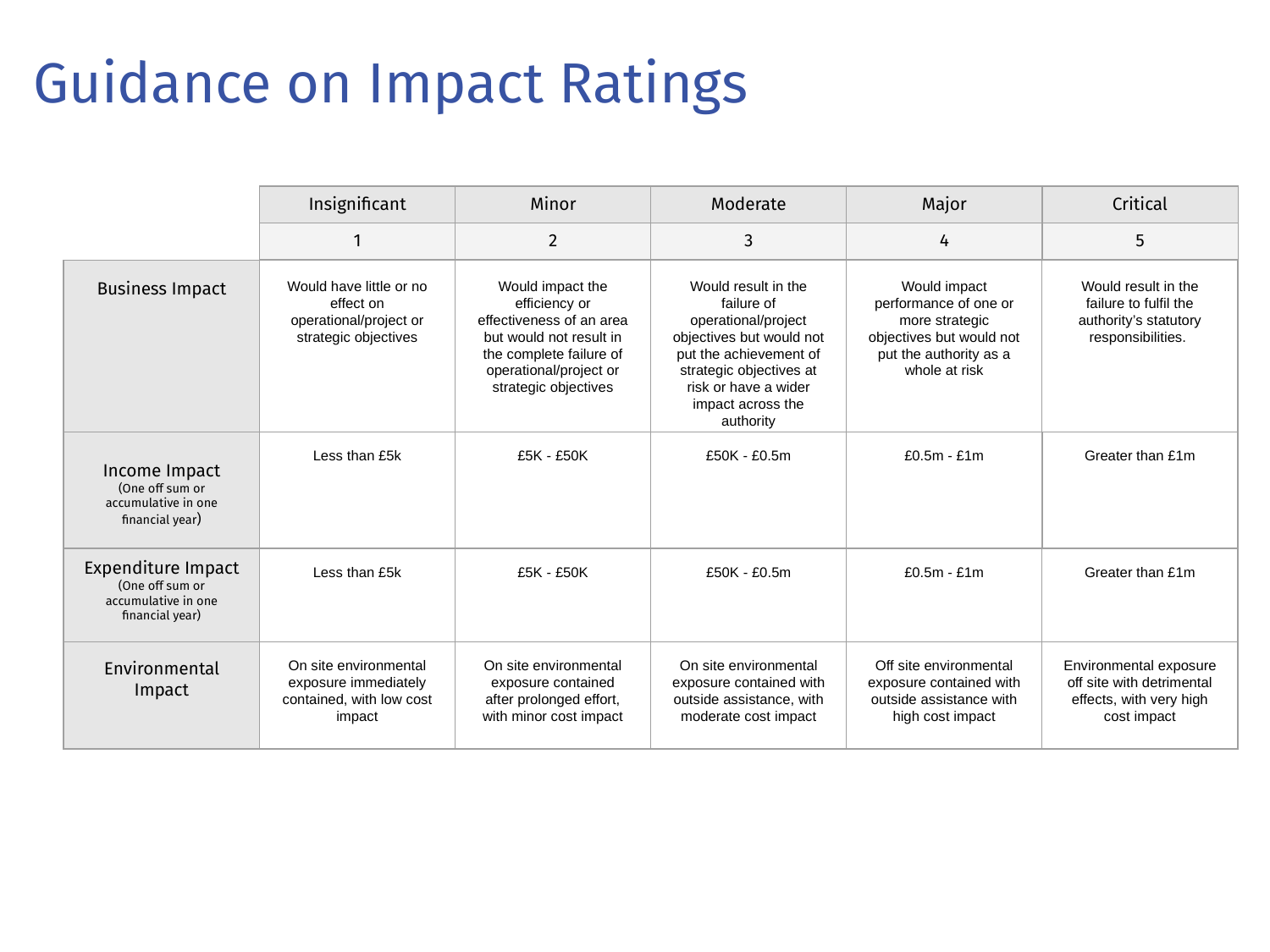

Guidance on Impact Ratings

Insignificant

Minor

Moderate

Major

Critical

1

2

3

4

5

Business Impact

Would have little or no effect on operational/project or strategic objectives

Would impact the efficiency or effectiveness of an area but would not result in the complete failure of operational/project or strategic objectives

Would result in the failure of operational/project objectives but would not put the achievement of strategic objectives at risk or have a wider impact across the authority

Would impact performance of one or more strategic objectives but would not put the authority as a whole at risk

Would result in the failure to fulfil the authority’s statutory responsibilities.

Income Impact
(One off sum or accumulative in one financial year)

Less than £5k

£5K - £50K

£50K - £0.5m

£0.5m - £1m

Greater than £1m

Expenditure Impact
(One off sum or accumulative in one financial year)

Less than £5k

£5K - £50K

£50K - £0.5m

£0.5m - £1m

Greater than £1m

Environmental Impact

On site environmental exposure immediately contained, with low cost impact

On site environmental exposure contained after prolonged effort, with minor cost impact

On site environmental exposure contained with outside assistance, with moderate cost impact

Off site environmental exposure contained with outside assistance with high cost impact

Environmental exposure off site with detrimental effects, with very high cost impact